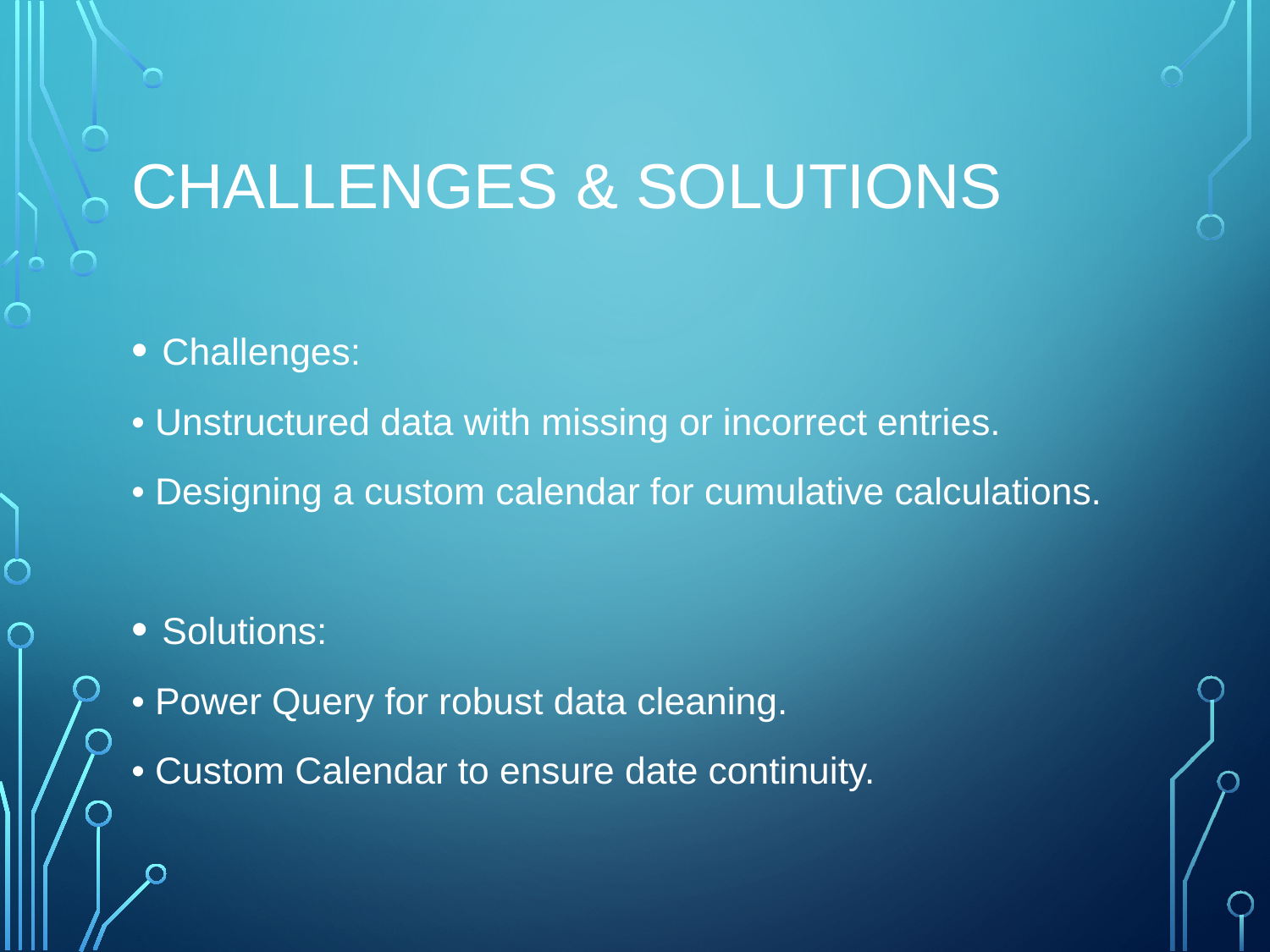

# Challenges & Solutions
Challenges:
• Unstructured data with missing or incorrect entries.
• Designing a custom calendar for cumulative calculations.

Solutions:
• Power Query for robust data cleaning.
• Custom Calendar to ensure date continuity.